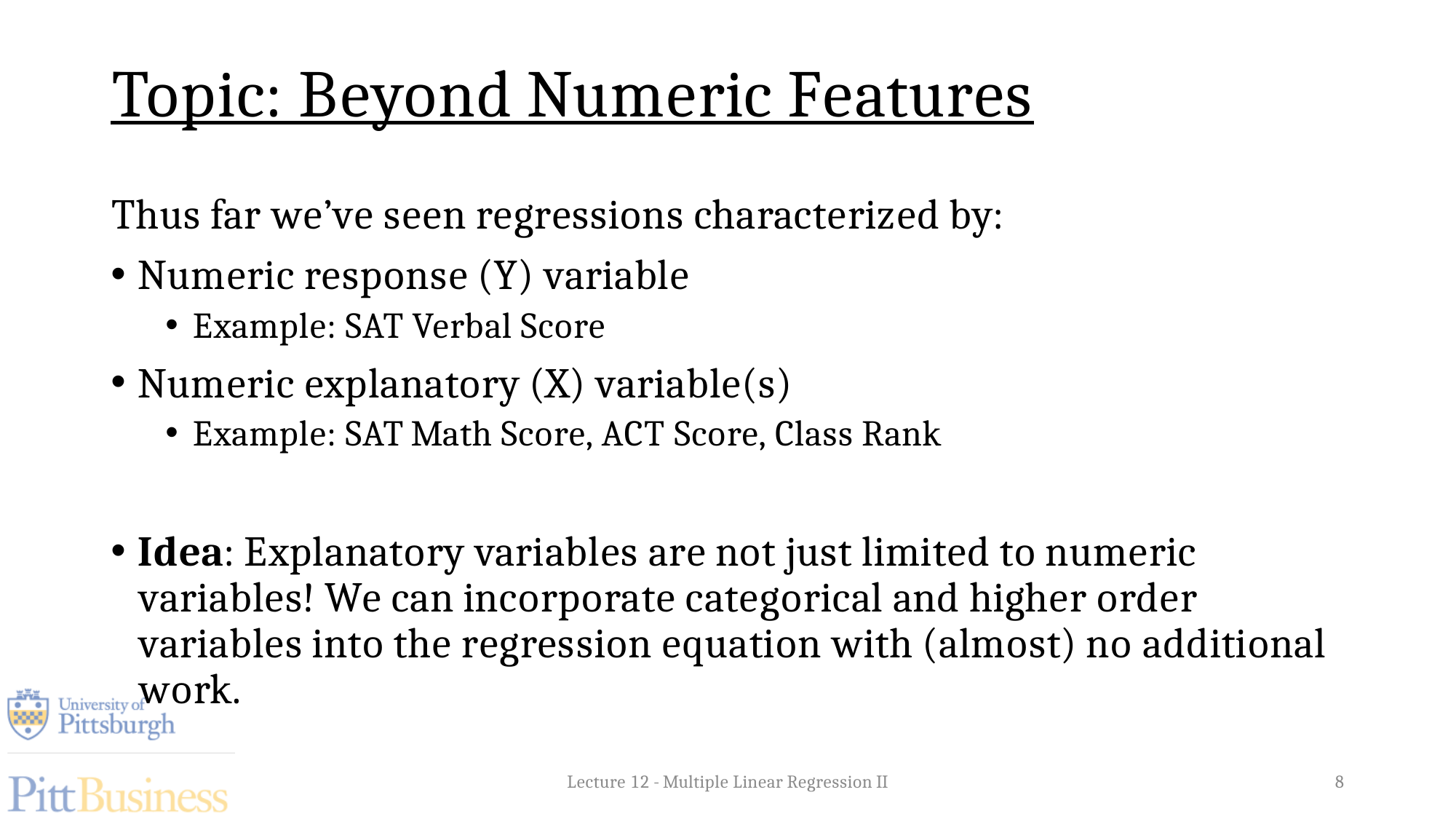

# Topic: Beyond Numeric Features
Thus far we’ve seen regressions characterized by:
Numeric response (Y) variable
Example: SAT Verbal Score
Numeric explanatory (X) variable(s)
Example: SAT Math Score, ACT Score, Class Rank

Idea: Explanatory variables are not just limited to numeric variables! We can incorporate categorical and higher order variables into the regression equation with (almost) no additional work.
Lecture 12 - Multiple Linear Regression II
8